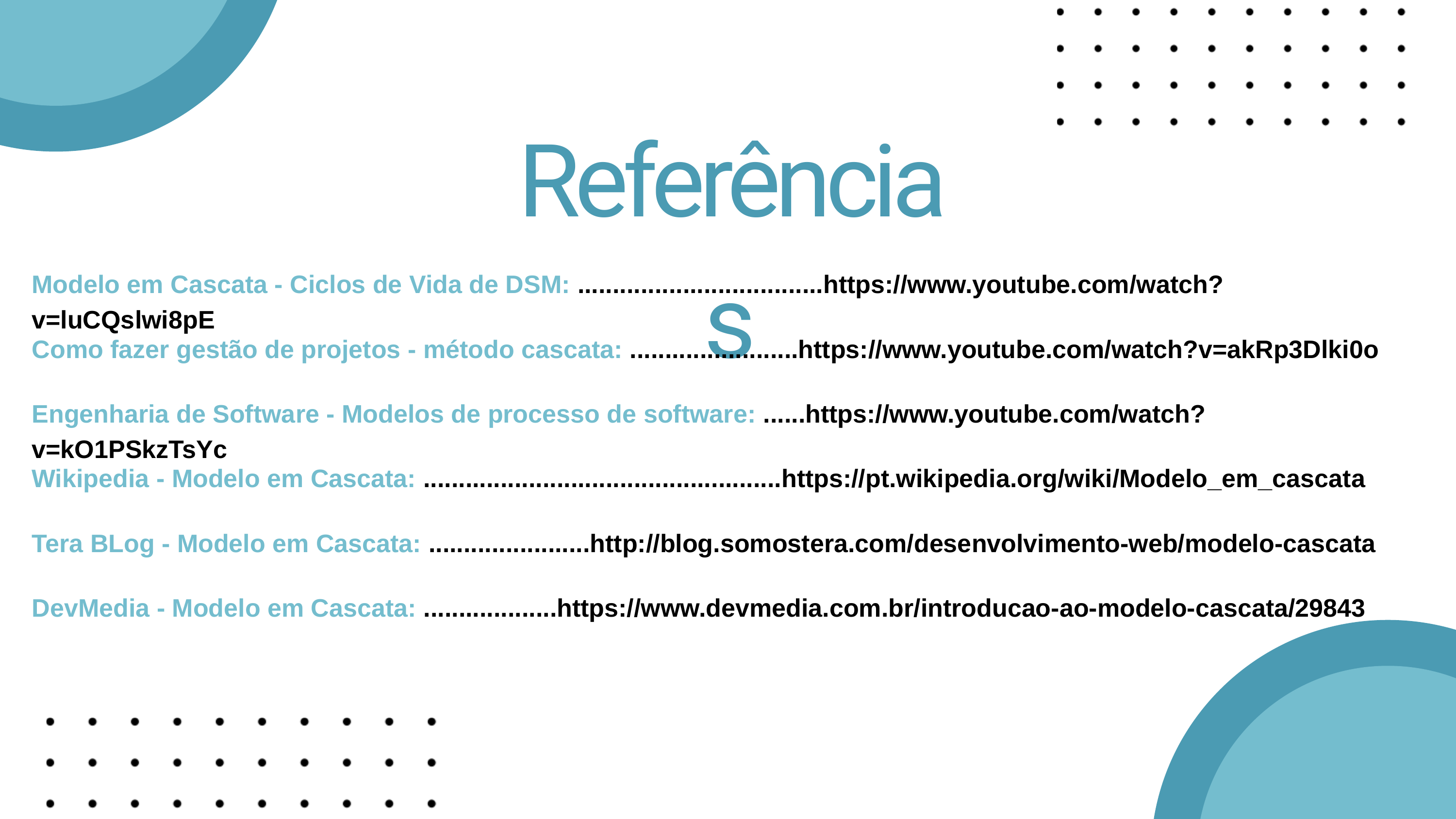

Referências
Modelo em Cascata - Ciclos de Vida de DSM: ...................................https://www.youtube.com/watch?v=luCQslwi8pE
Como fazer gestão de projetos - método cascata: ........................https://www.youtube.com/watch?v=akRp3Dlki0o
Engenharia de Software - Modelos de processo de software: ......https://www.youtube.com/watch?v=kO1PSkzTsYc
Wikipedia - Modelo em Cascata: ...................................................https://pt.wikipedia.org/wiki/Modelo_em_cascata
Tera BLog - Modelo em Cascata: .......................http://blog.somostera.com/desenvolvimento-web/modelo-cascata
DevMedia - Modelo em Cascata: ...................https://www.devmedia.com.br/introducao-ao-modelo-cascata/29843